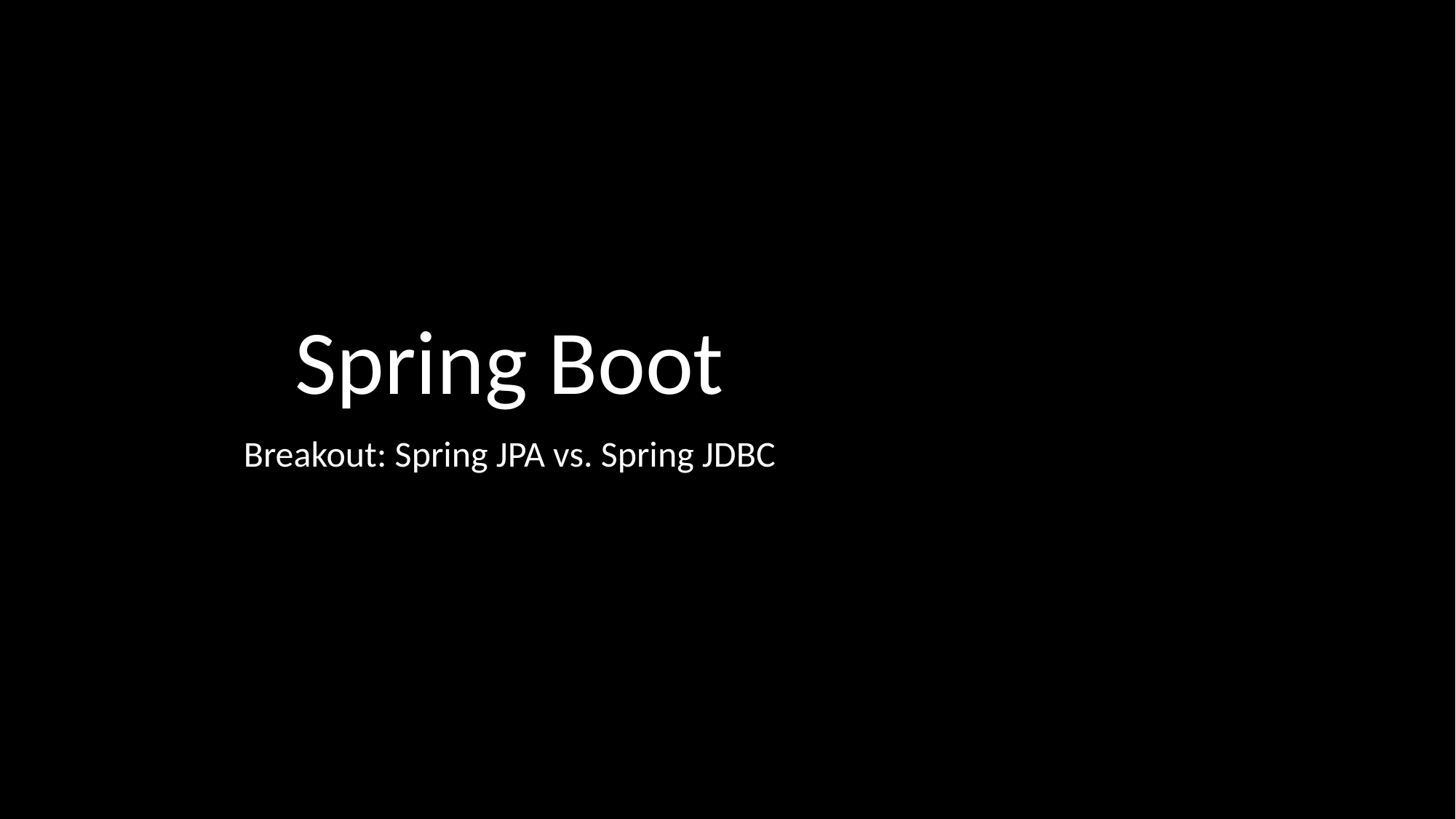

# Spring Boot
Breakout: Spring JPA vs. Spring JDBC